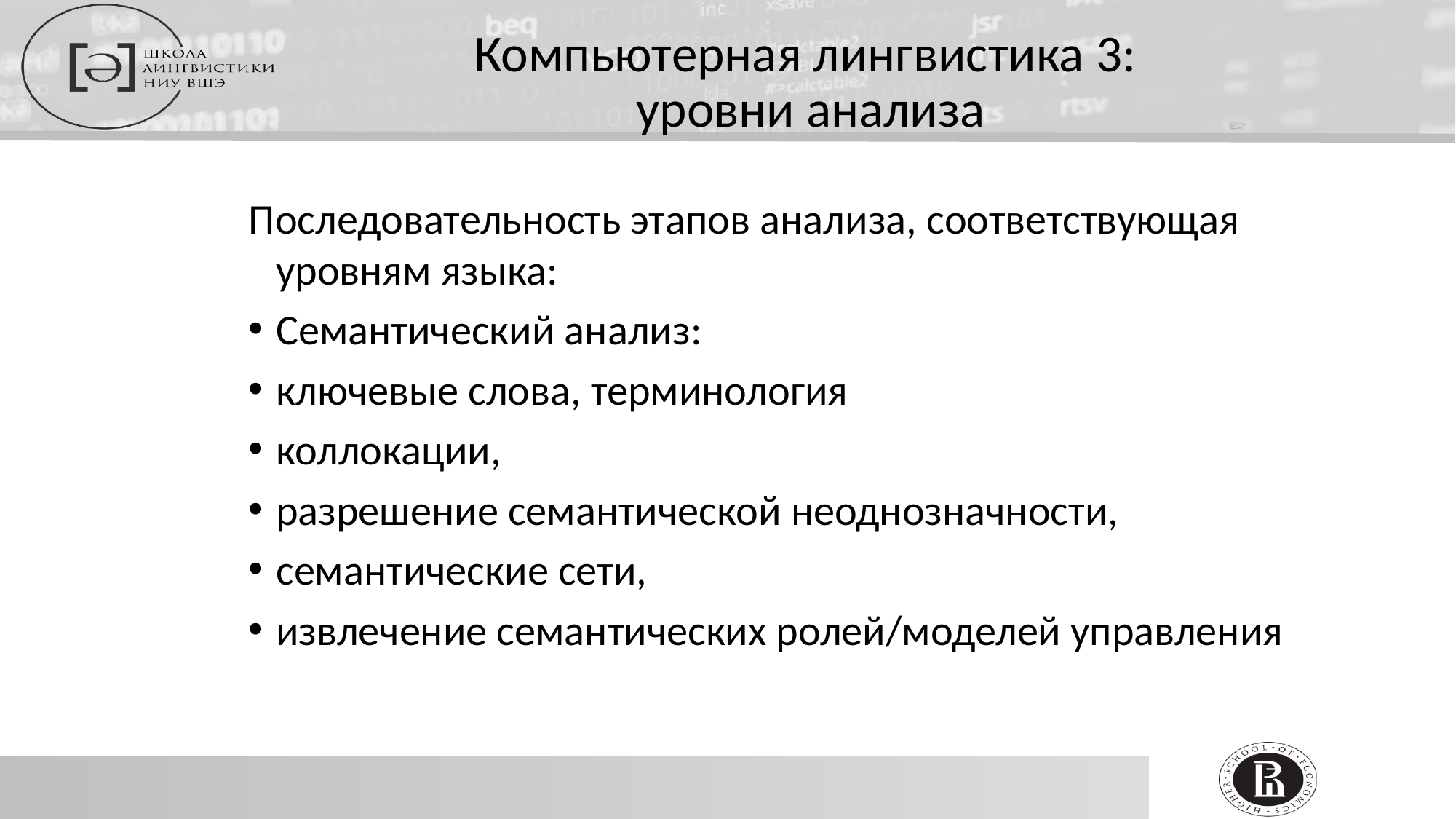

# Компьютерная лингвистика 3: уровни анализа
Последовательность этапов анализа, соответствующая уровням языка:
Семантический анализ:
ключевые слова, терминология
коллокации,
разрешение семантической неоднозначности,
семантические сети,
извлечение семантических ролей/моделей управления